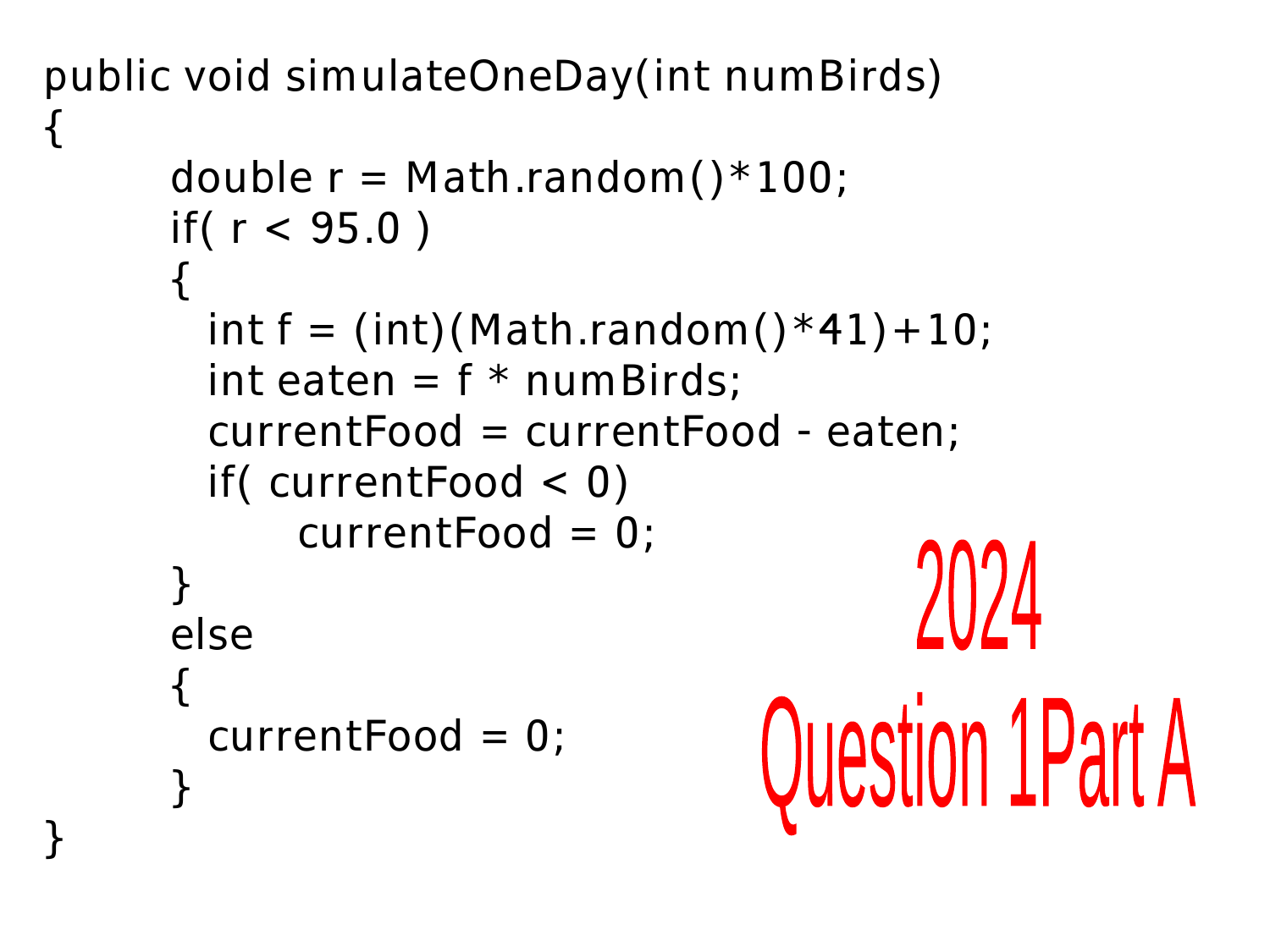

public void simulateOneDay(int numBirds)
{
	double r = Math.random()*100;
	if( r < 95.0 )
	{
	   int f = (int)(Math.random()*41)+10;
	   int eaten = f * numBirds;
	   currentFood = currentFood - eaten;
	   if( currentFood < 0)
		currentFood = 0;
	}
	else
	{
	   currentFood = 0;
	}
}
2024
Question 1
Part A